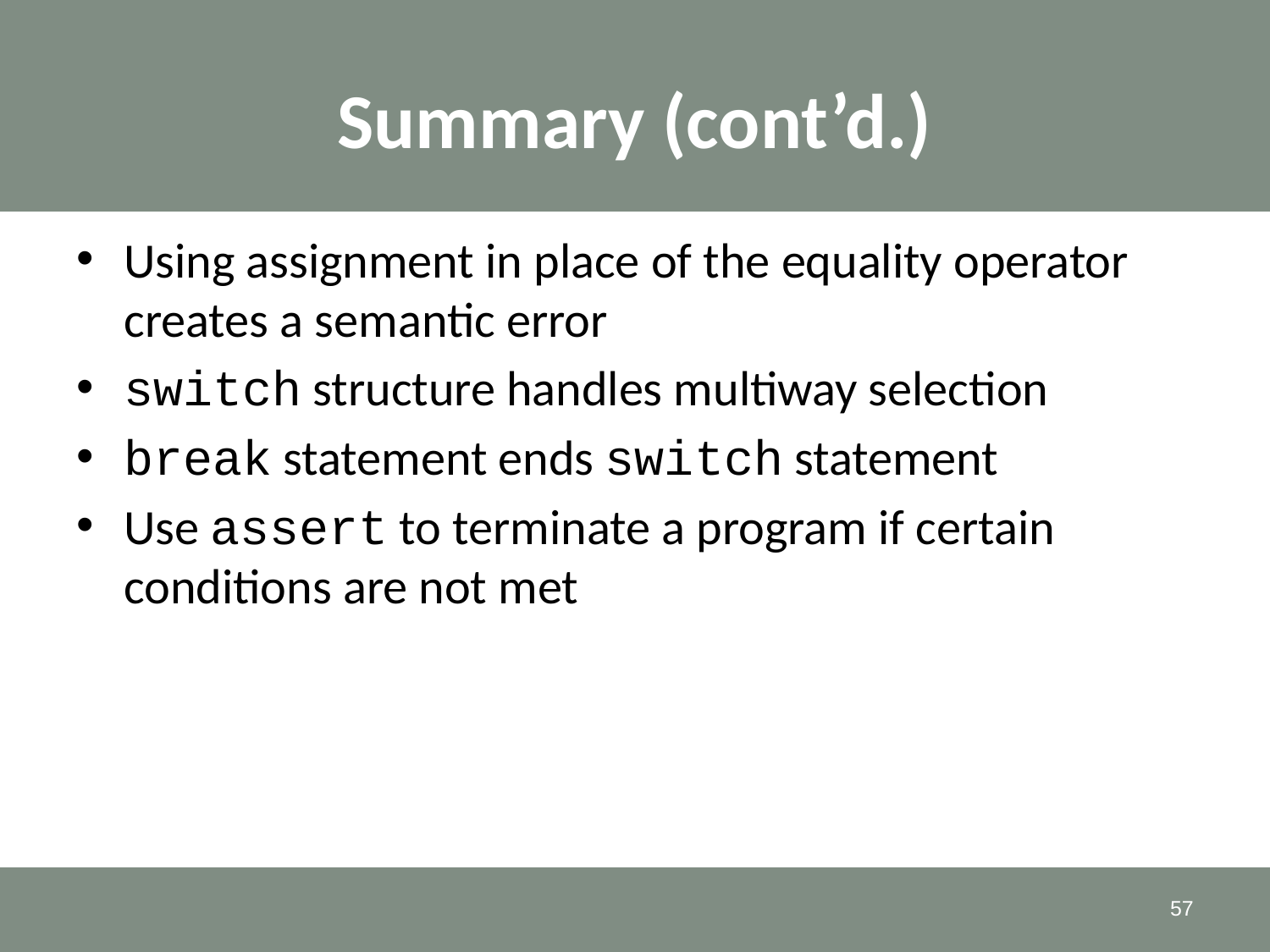

# Summary (cont’d.)
Using assignment in place of the equality operator creates a semantic error
switch structure handles multiway selection
break statement ends switch statement
Use assert to terminate a program if certain conditions are not met
57